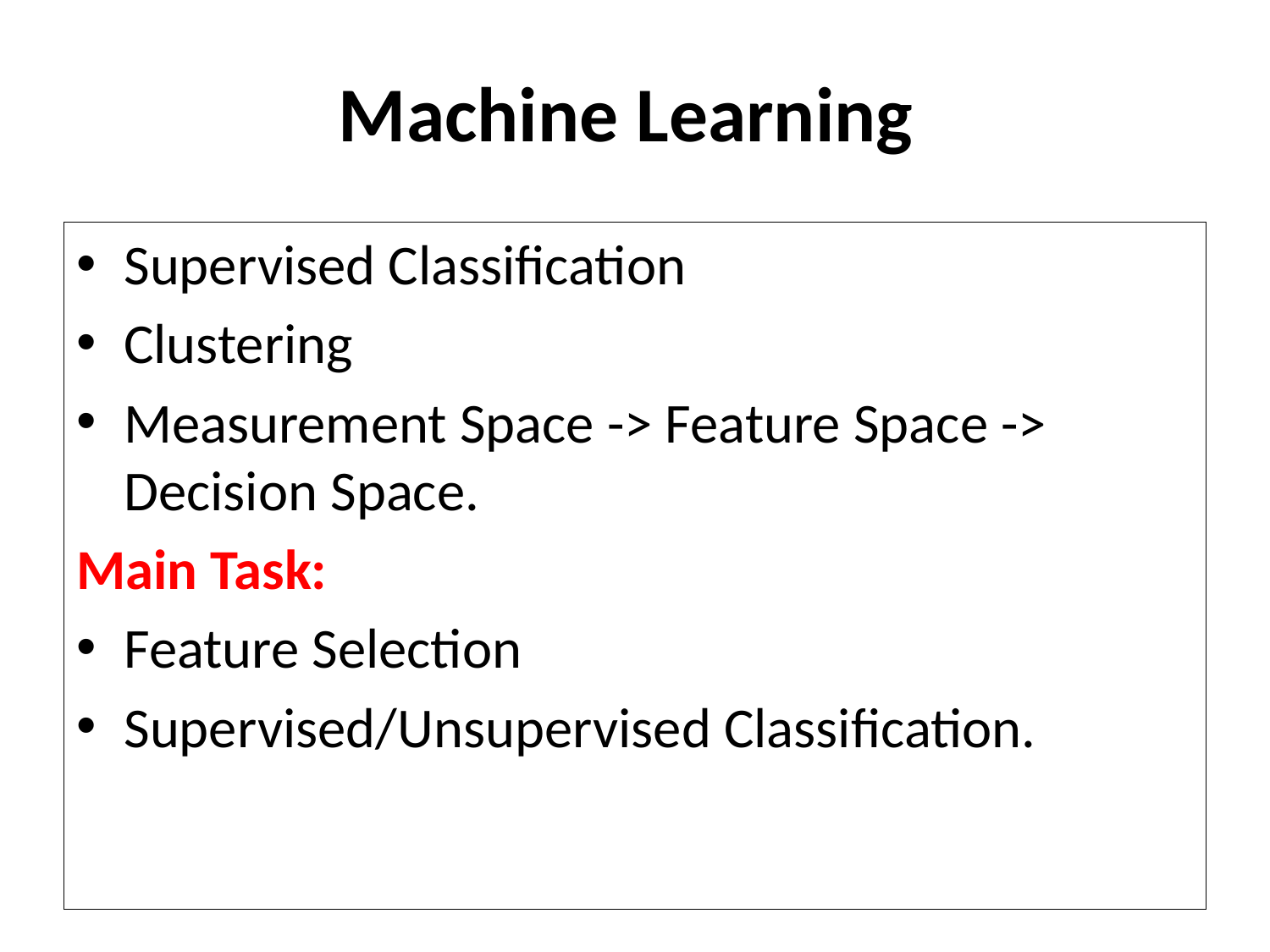

# Machine Learning
Supervised Classification
Clustering
Measurement Space -> Feature Space -> Decision Space.
Main Task:
Feature Selection
Supervised/Unsupervised Classification.